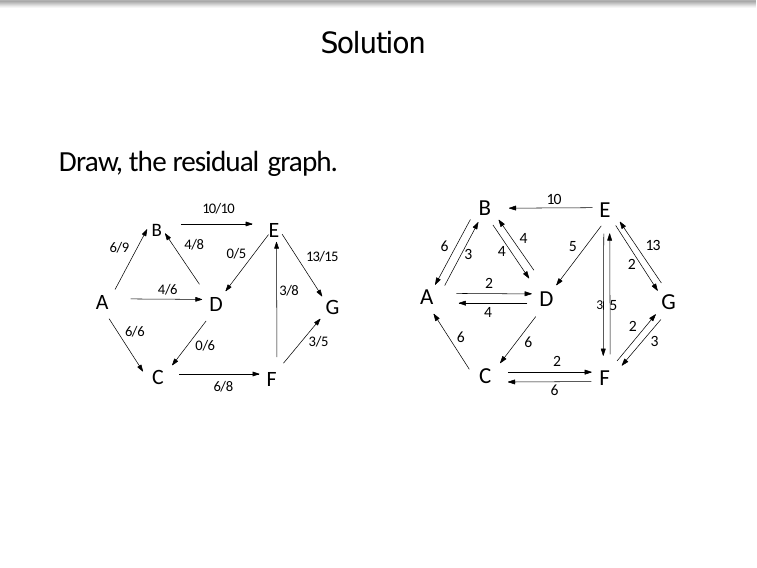

Solution
Draw, the residual graph.
10
B
E
10/10

4/8
6/9

0/5
13/15
4/6
3/8

A
D

0/6

G
3/5

6/6

C
F

6/8
B	E

4

13
6
5
4
3
2

2

A
D

G
3  5

4

2

6
3
6

2

C
F

6